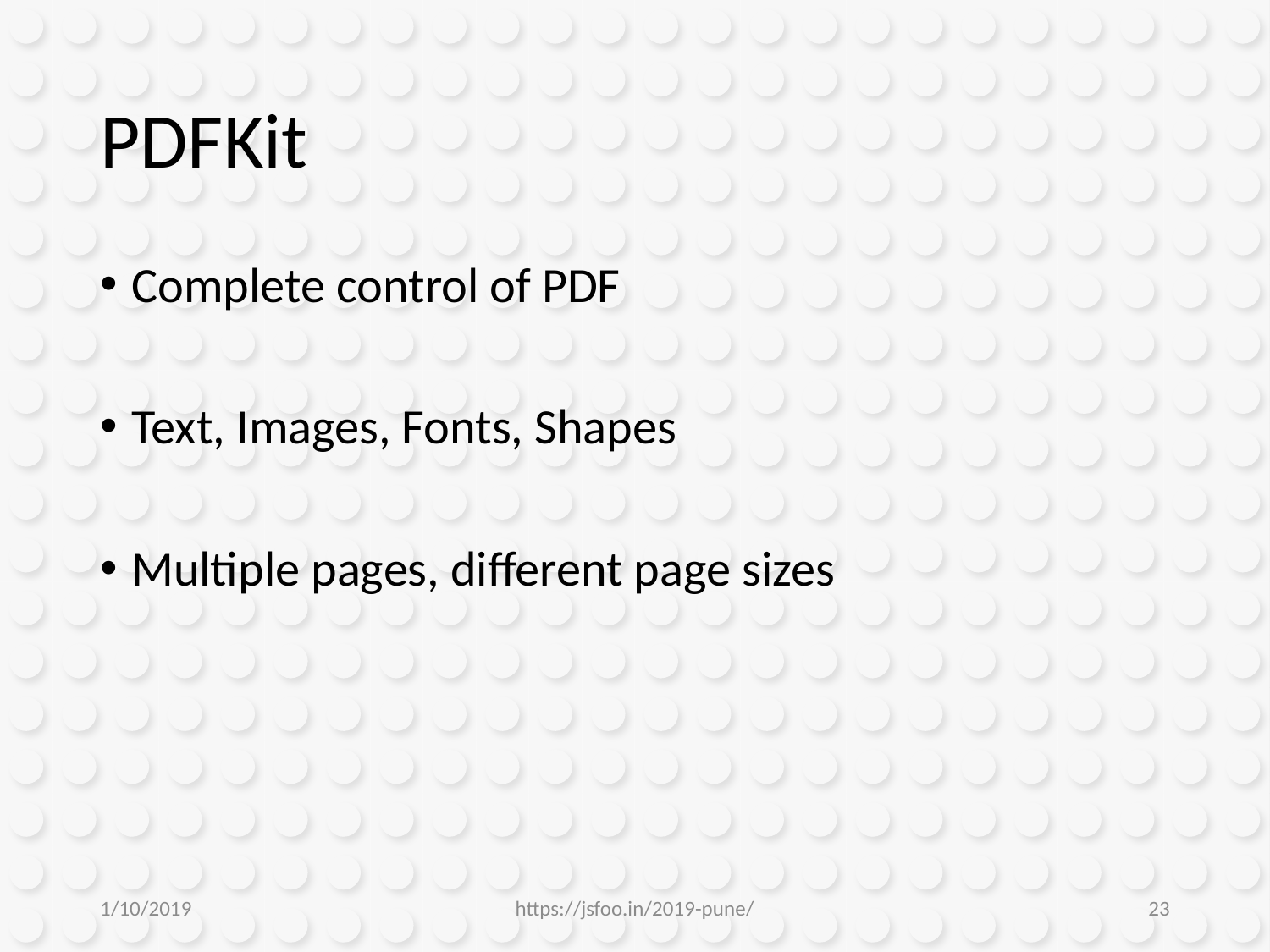

# PDFKit
Complete control of PDF

Text, Images, Fonts, Shapes

Multiple pages, different page sizes

1/10/2019
https://jsfoo.in/2019-pune/
23